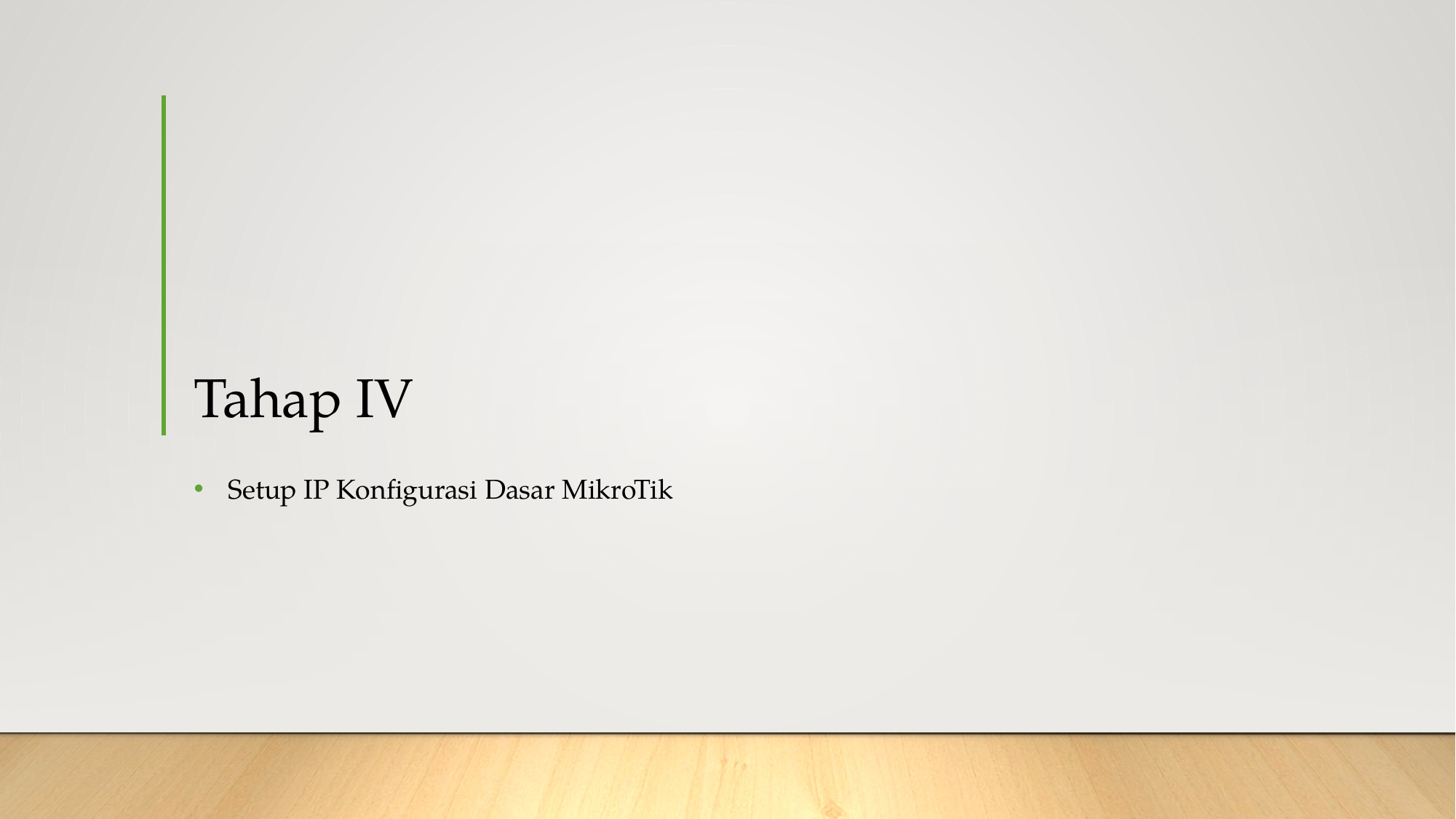

# Tahap IV
Setup IP Konfigurasi Dasar MikroTik